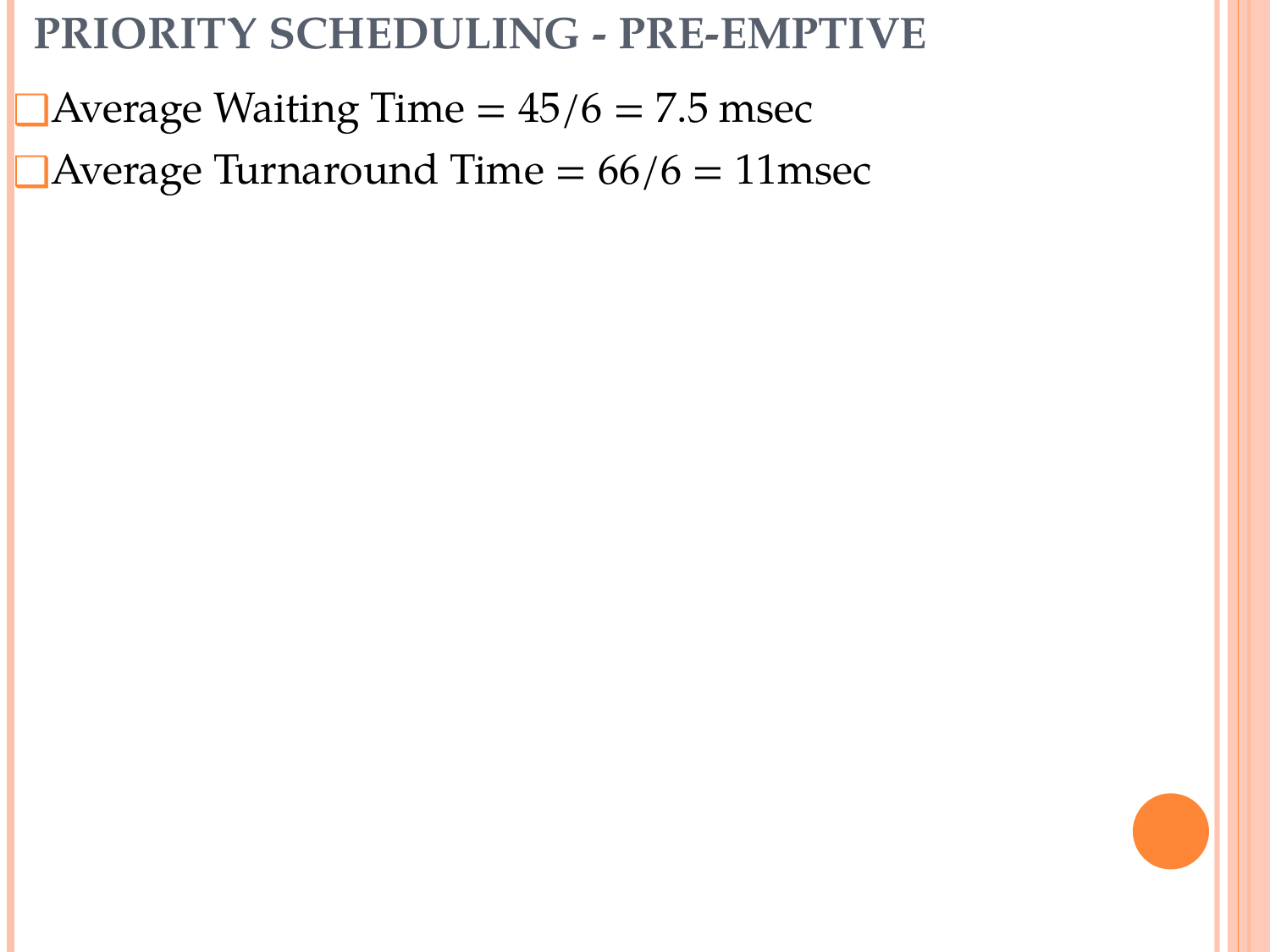

# PRIORITY SCHEDULING - PRE-EMPTIVE
Average Waiting Time = 45/6 = 7.5 msec
Average Turnaround Time = 66/6 = 11msec